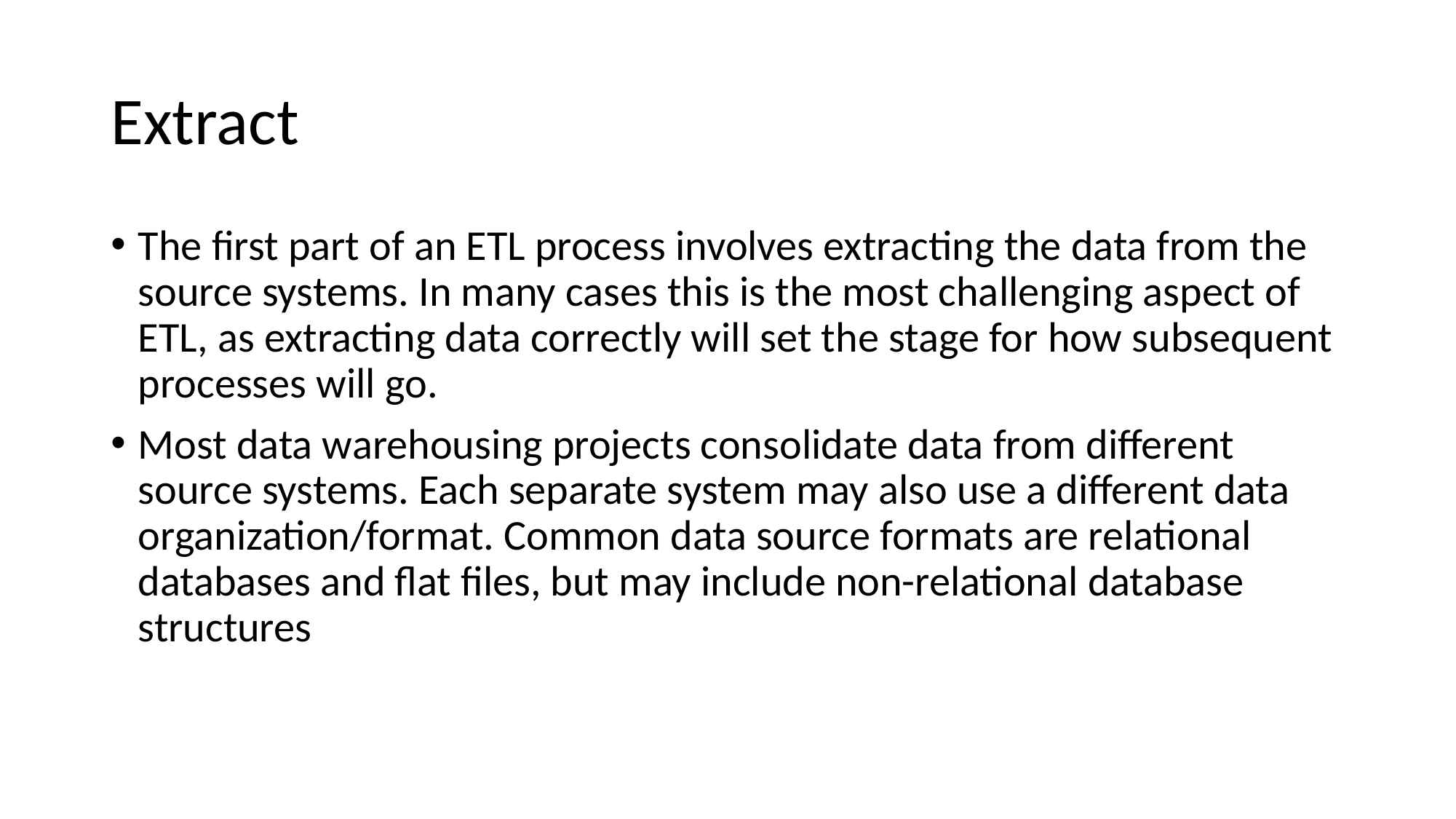

# Extract
The first part of an ETL process involves extracting the data from the source systems. In many cases this is the most challenging aspect of ETL, as extracting data correctly will set the stage for how subsequent processes will go.
Most data warehousing projects consolidate data from different source systems. Each separate system may also use a different data organization/format. Common data source formats are relational databases and flat files, but may include non-relational database structures